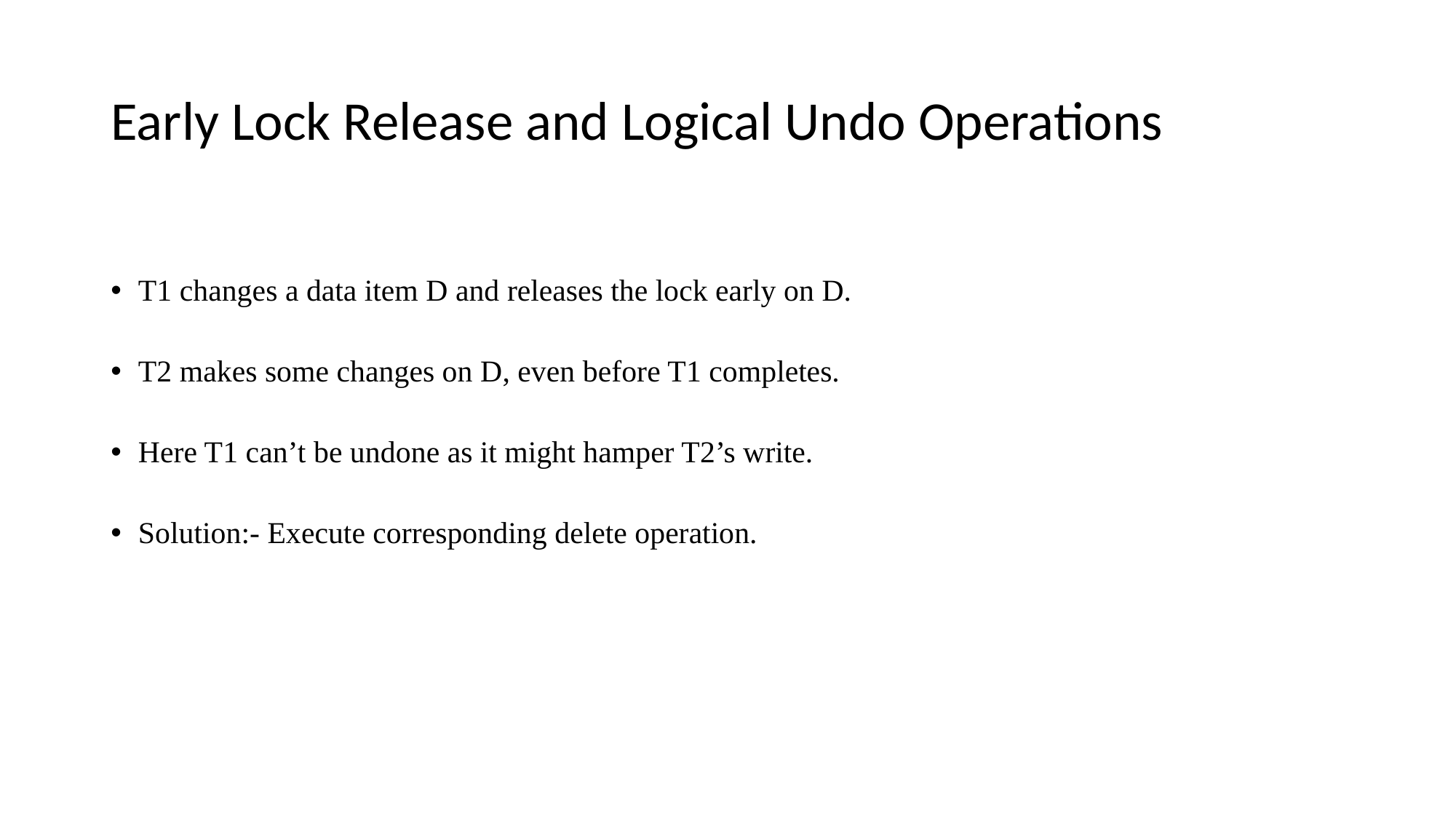

# Early Lock Release and Logical Undo Operations

T1 changes a data item D and releases the lock early on D.
T2 makes some changes on D, even before T1 completes.
Here T1 can’t be undone as it might hamper T2’s write.
Solution:- Execute corresponding delete operation.